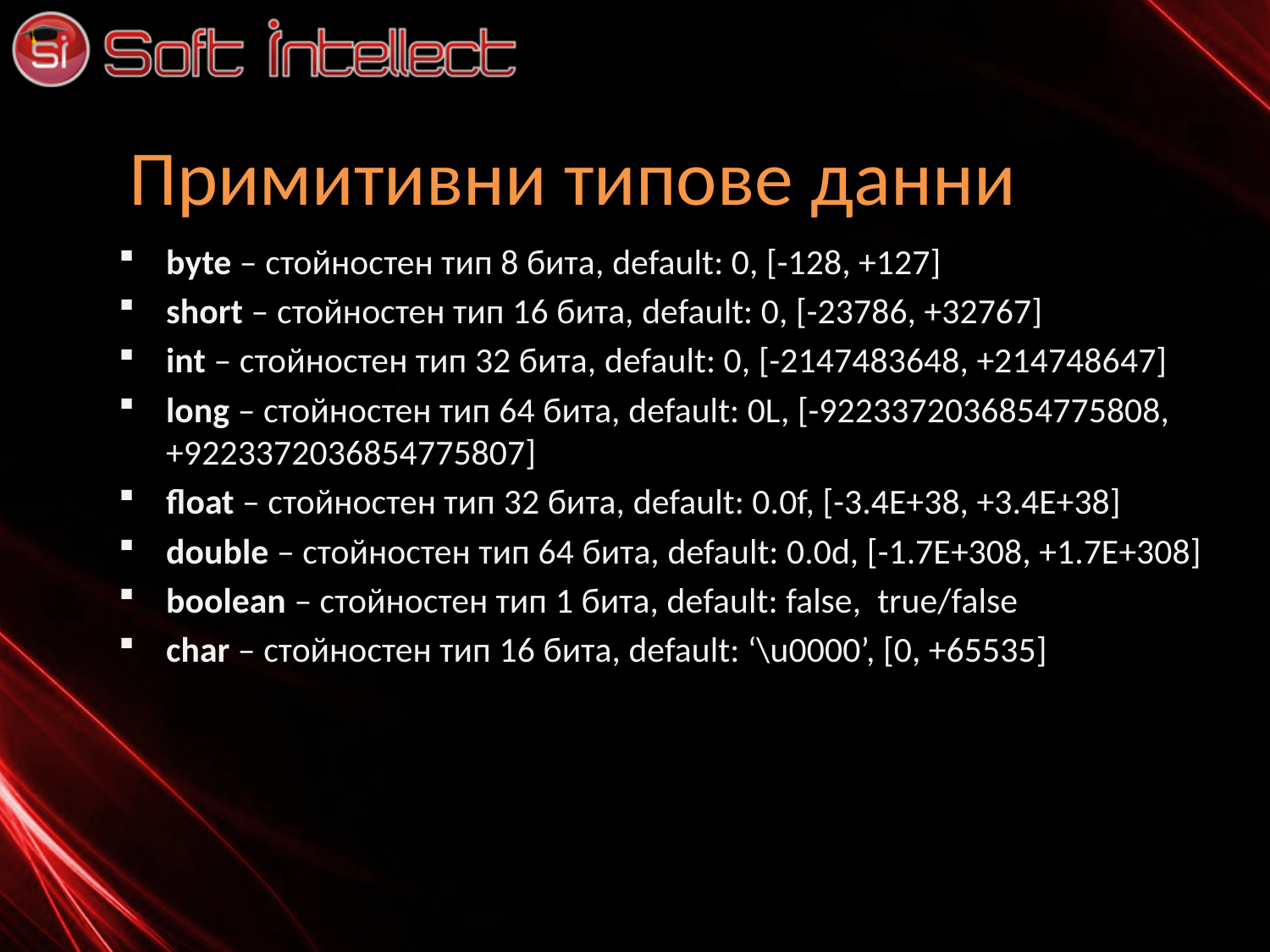

# Примитивни типове данни
byte – стойностен тип 8 бита, default: 0, [-128, +127]
short – стойностен тип 16 бита, default: 0, [-23786, +32767]
int – стойностен тип 32 бита, default: 0, [-2147483648, +214748647]
long – стойностен тип 64 бита, default: 0L, [-9223372036854775808, +9223372036854775807]
float – стойностен тип 32 бита, default: 0.0f, [-3.4E+38, +3.4E+38]
double – стойностен тип 64 бита, default: 0.0d, [-1.7E+308, +1.7E+308]
boolean – стойностен тип 1 бита, default: false,  true/false
char – стойностен тип 16 бита, default: ‘\u0000’, [0, +65535]